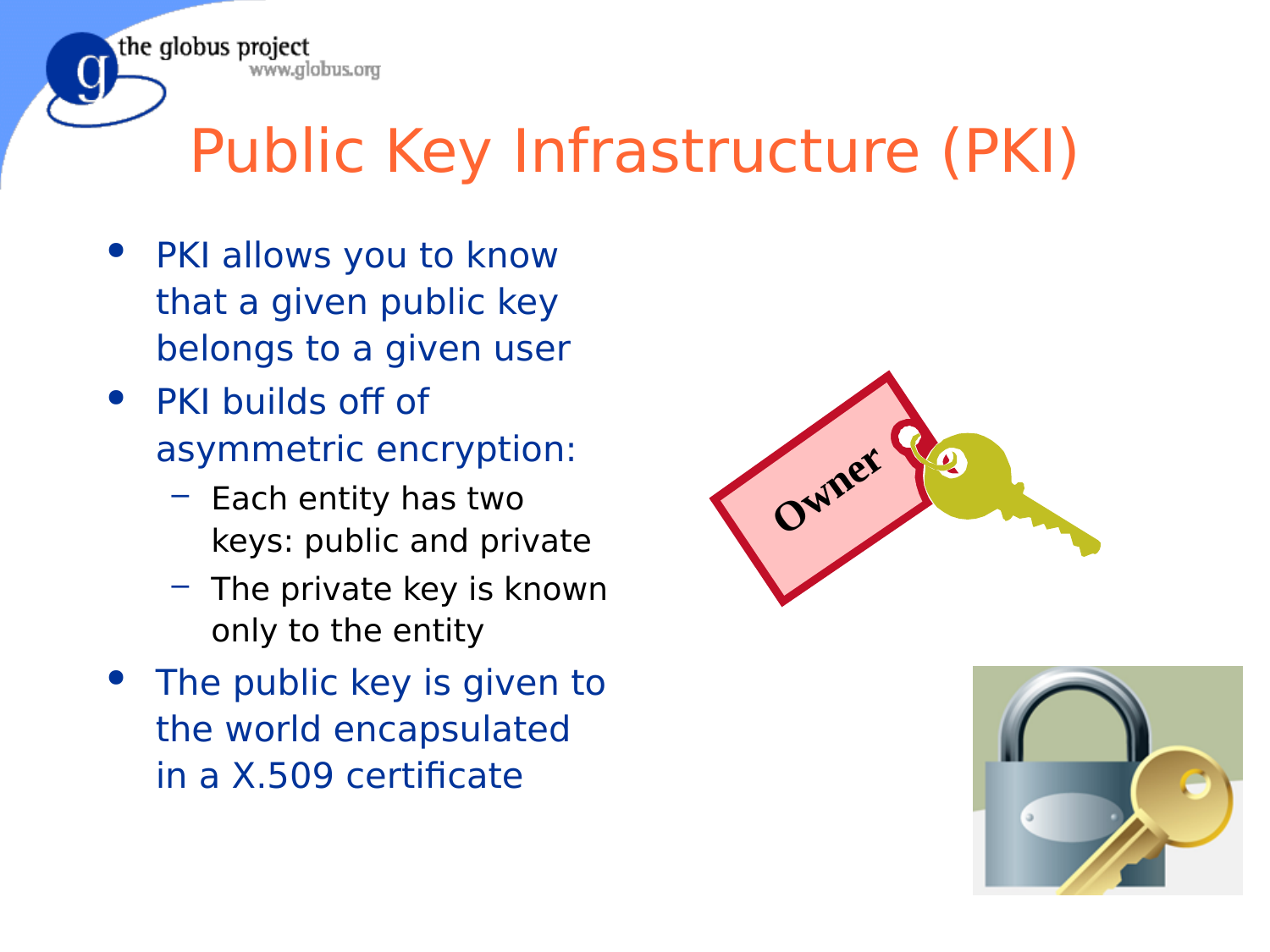

# Public Key Infrastructure (PKI)
PKI allows you to know that a given public key belongs to a given user
PKI builds off of asymmetric encryption:
Each entity has two keys: public and private
The private key is known only to the entity
The public key is given to the world encapsulated in a X.509 certificate

Owner